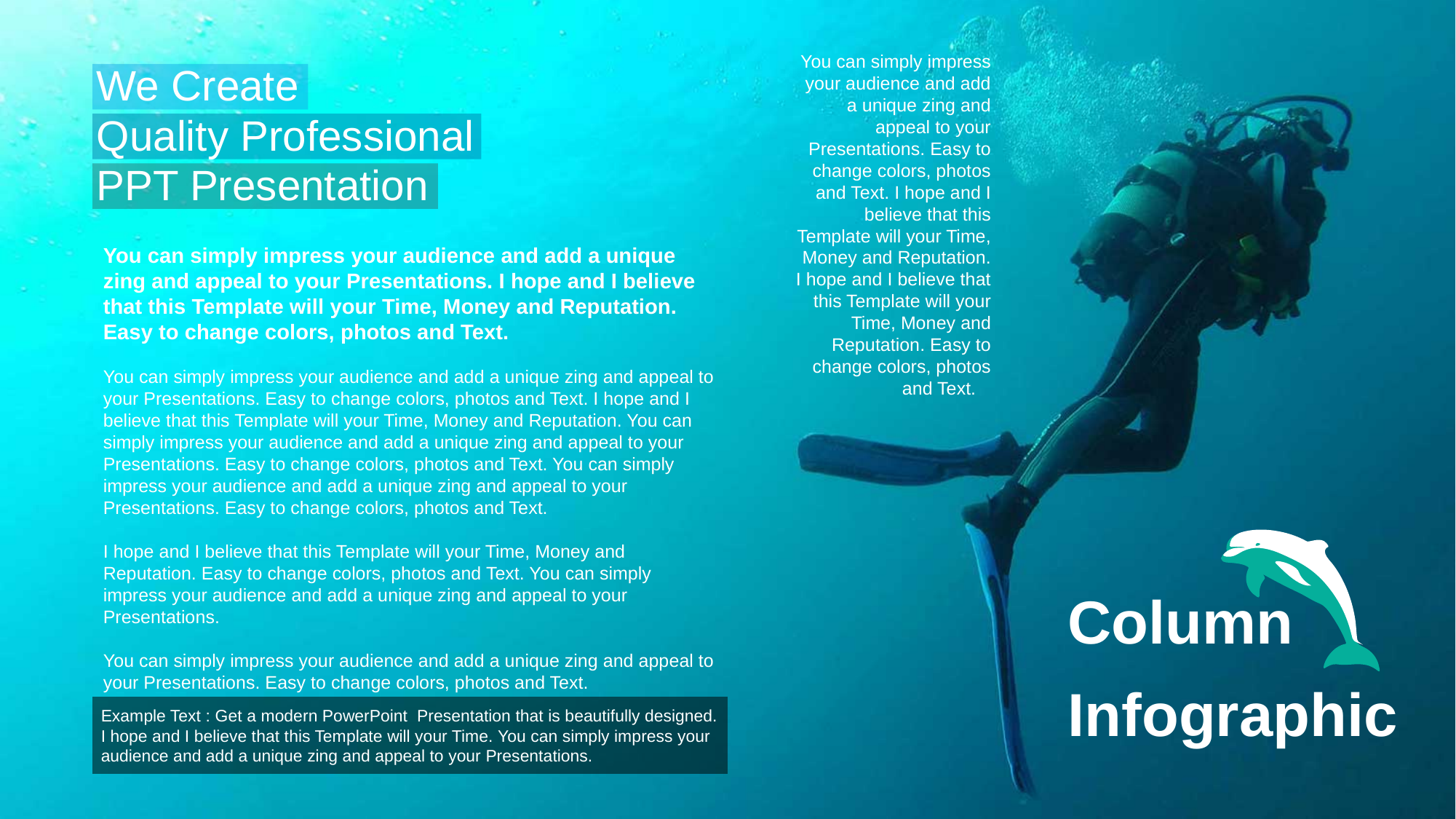

You can simply impress your audience and add a unique zing and appeal to your Presentations. Easy to change colors, photos and Text. I hope and I believe that this Template will your Time, Money and Reputation. I hope and I believe that this Template will your Time, Money and Reputation. Easy to change colors, photos and Text.
We Create
Quality Professional
PPT Presentation
You can simply impress your audience and add a unique zing and appeal to your Presentations. I hope and I believe that this Template will your Time, Money and Reputation. Easy to change colors, photos and Text.
You can simply impress your audience and add a unique zing and appeal to your Presentations. Easy to change colors, photos and Text. I hope and I believe that this Template will your Time, Money and Reputation. You can simply impress your audience and add a unique zing and appeal to your Presentations. Easy to change colors, photos and Text. You can simply impress your audience and add a unique zing and appeal to your Presentations. Easy to change colors, photos and Text.

I hope and I believe that this Template will your Time, Money and Reputation. Easy to change colors, photos and Text. You can simply impress your audience and add a unique zing and appeal to your Presentations.

You can simply impress your audience and add a unique zing and appeal to your Presentations. Easy to change colors, photos and Text.

Column
Infographic
Example Text : Get a modern PowerPoint  Presentation that is beautifully designed. I hope and I believe that this Template will your Time. You can simply impress your audience and add a unique zing and appeal to your Presentations.